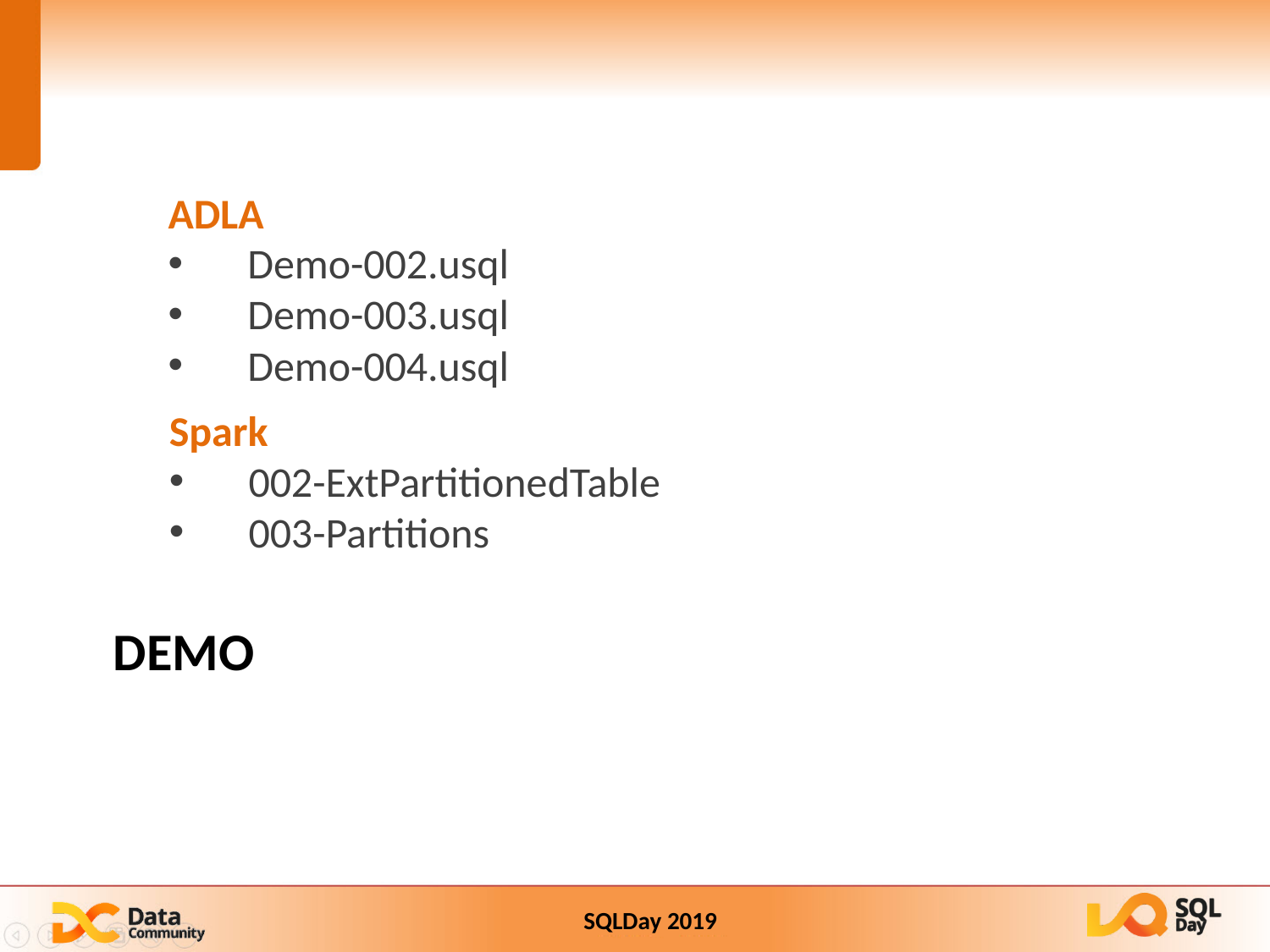

ADLA
Demo-002.usql
Demo-003.usql
Demo-004.usql
Spark
002-ExtPartitionedTable
003-Partitions
# DEMO